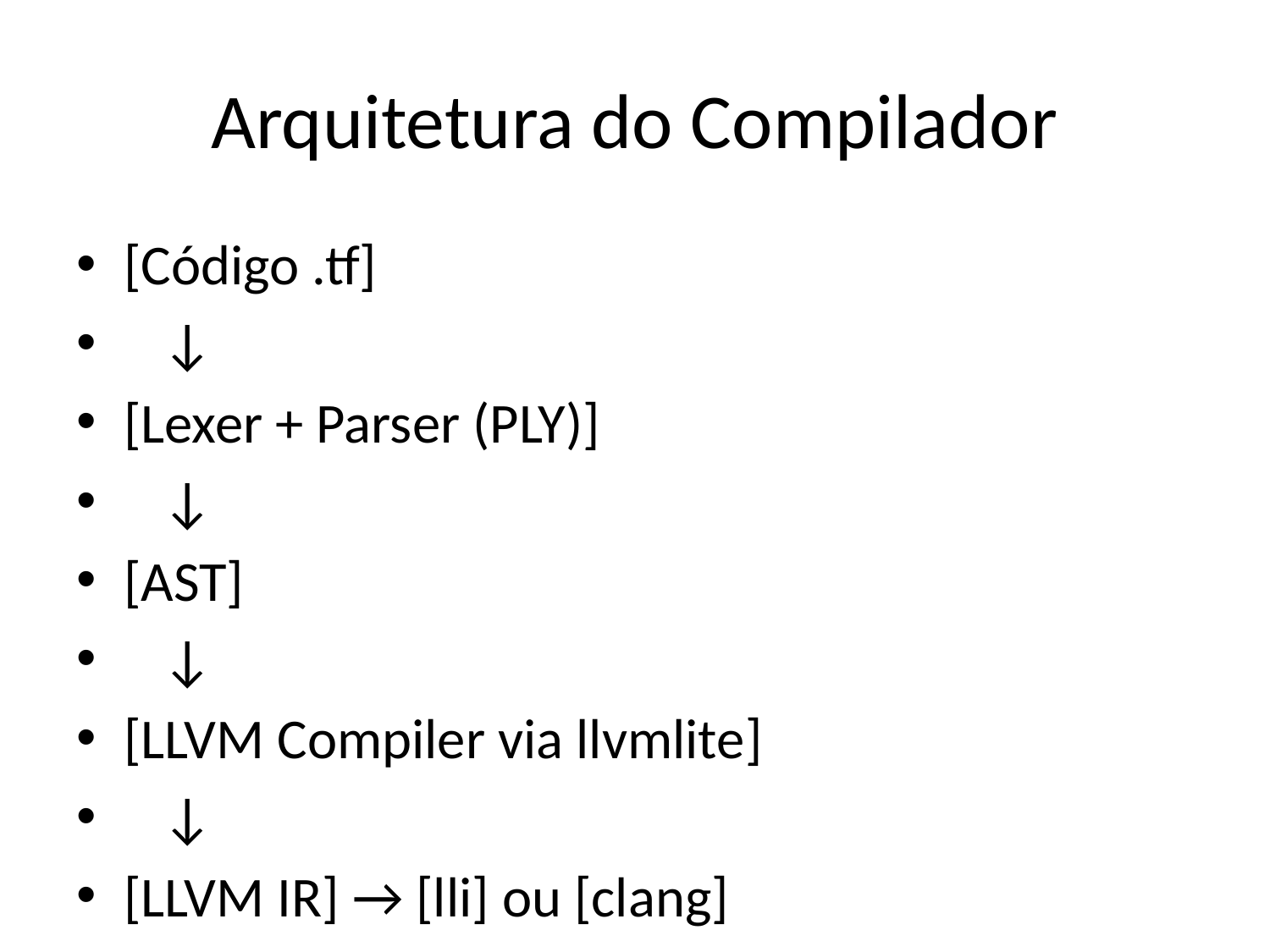

# Arquitetura do Compilador
[Código .tf]
   ↓
[Lexer + Parser (PLY)]
   ↓
[AST]
   ↓
[LLVM Compiler via llvmlite]
   ↓
[LLVM IR] → [lli] ou [clang]